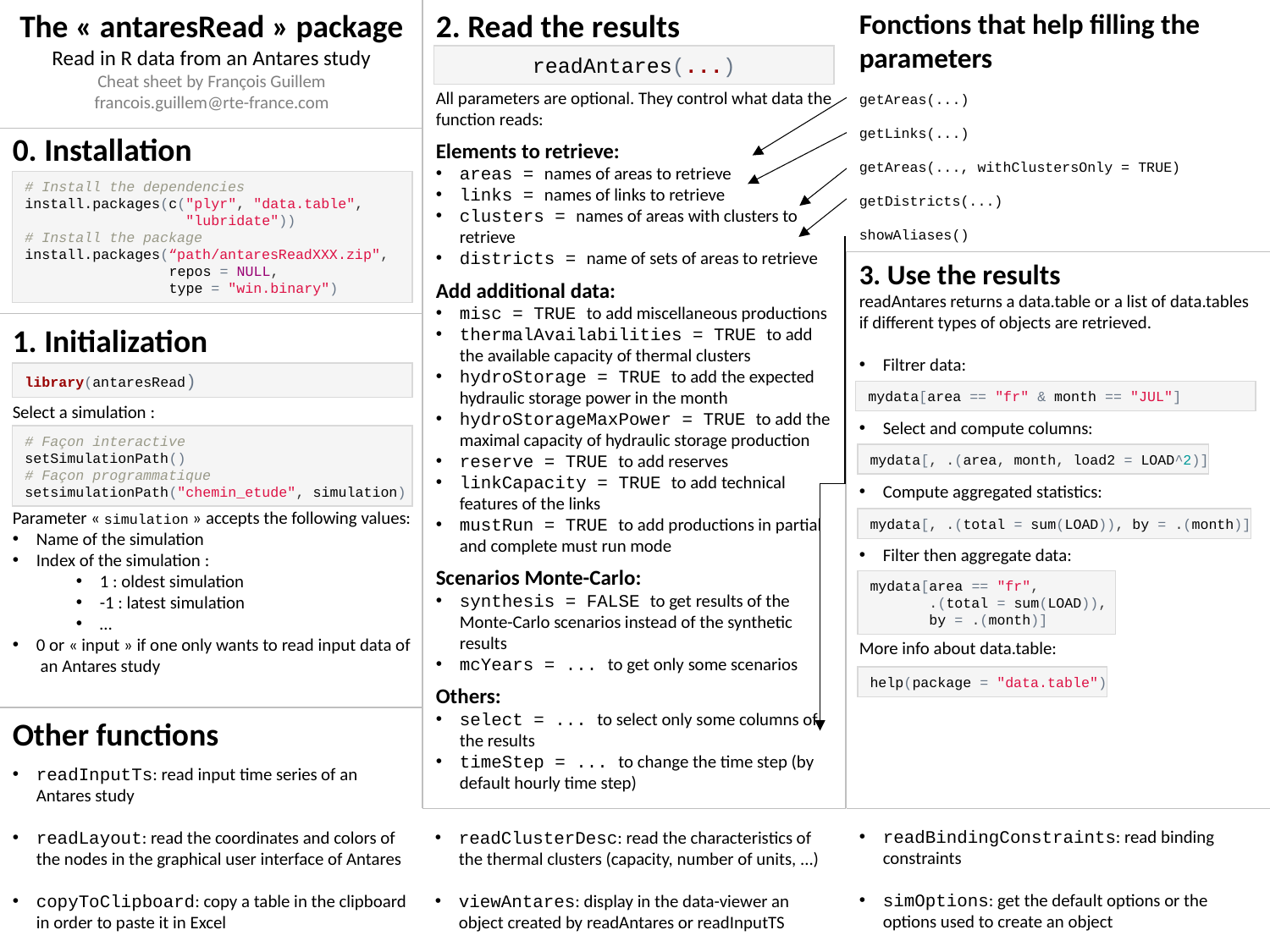

The « antaresRead » package
Read in R data from an Antares study
Cheat sheet by François Guillem
francois.guillem@rte-france.com
2. Read the results

All parameters are optional. They control what data the function reads:

Elements to retrieve:
areas = names of areas to retrieve
links = names of links to retrieve
clusters = names of areas with clusters to retrieve
districts = name of sets of areas to retrieve

Add additional data:
misc = TRUE to add miscellaneous productions
thermalAvailabilities = TRUE to add the available capacity of thermal clusters
hydroStorage = TRUE to add the expected hydraulic storage power in the month
hydroStorageMaxPower = TRUE to add the maximal capacity of hydraulic storage production
reserve = TRUE to add reserves
linkCapacity = TRUE to add technical features of the links
mustRun = TRUE to add productions in partial and complete must run mode

Scenarios Monte-Carlo:
synthesis = FALSE to get results of the Monte-Carlo scenarios instead of the synthetic results
mcYears = ... to get only some scenarios

Others:
select = ... to select only some columns of the results
timeStep = ... to change the time step (by default hourly time step)

Fonctions that help filling the parameters

getAreas(...)

getLinks(...)

getAreas(..., withClustersOnly = TRUE)

getDistricts(...)

showAliases()
readAntares(...)
0. Installation

# Install the dependencies
install.packages(c("plyr", "data.table",
                   "lubridate"))
# Install the package
install.packages(“path/antaresReadXXX.zip",
                 repos = NULL,
                 type = "win.binary")
3. Use the results
readAntares returns a data.table or a list of data.tables if different types of objects are retrieved.

Filtrer data:

Select and compute columns:

Compute aggregated statistics:

Filter then aggregate data:

More info about data.table:

1. Initialization

Select a simulation :

Parameter « simulation » accepts the following values:
Name of the simulation
Index of the simulation :
1 : oldest simulation
-1 : latest simulation
…
0 or « input » if one only wants to read input data of  an Antares study

library(antaresRead)
mydata[area == "fr" & month == "JUL"]
# Façon interactive
setSimulationPath()
# Façon programmatique
setsimulationPath("chemin_etude", simulation)
mydata[, .(area, month, load2 = LOAD^2)]
mydata[, .(total = sum(LOAD)), by = .(month)]
mydata[area == "fr",
       .(total = sum(LOAD)),
       by = .(month)]
help(package = "data.table")
Other functions

readBindingConstraints: read binding constraints

simOptions: get the default options or the options used to create an object

readInputTs: read input time series of an Antares study

readLayout: read the coordinates and colors of the nodes in the graphical user interface of Antares

copyToClipboard: copy a table in the clipboard in order to paste it in Excel

readClusterDesc: read the characteristics of the thermal clusters (capacity, number of units, ...)

viewAntares: display in the data-viewer an object created by readAntares or readInputTS